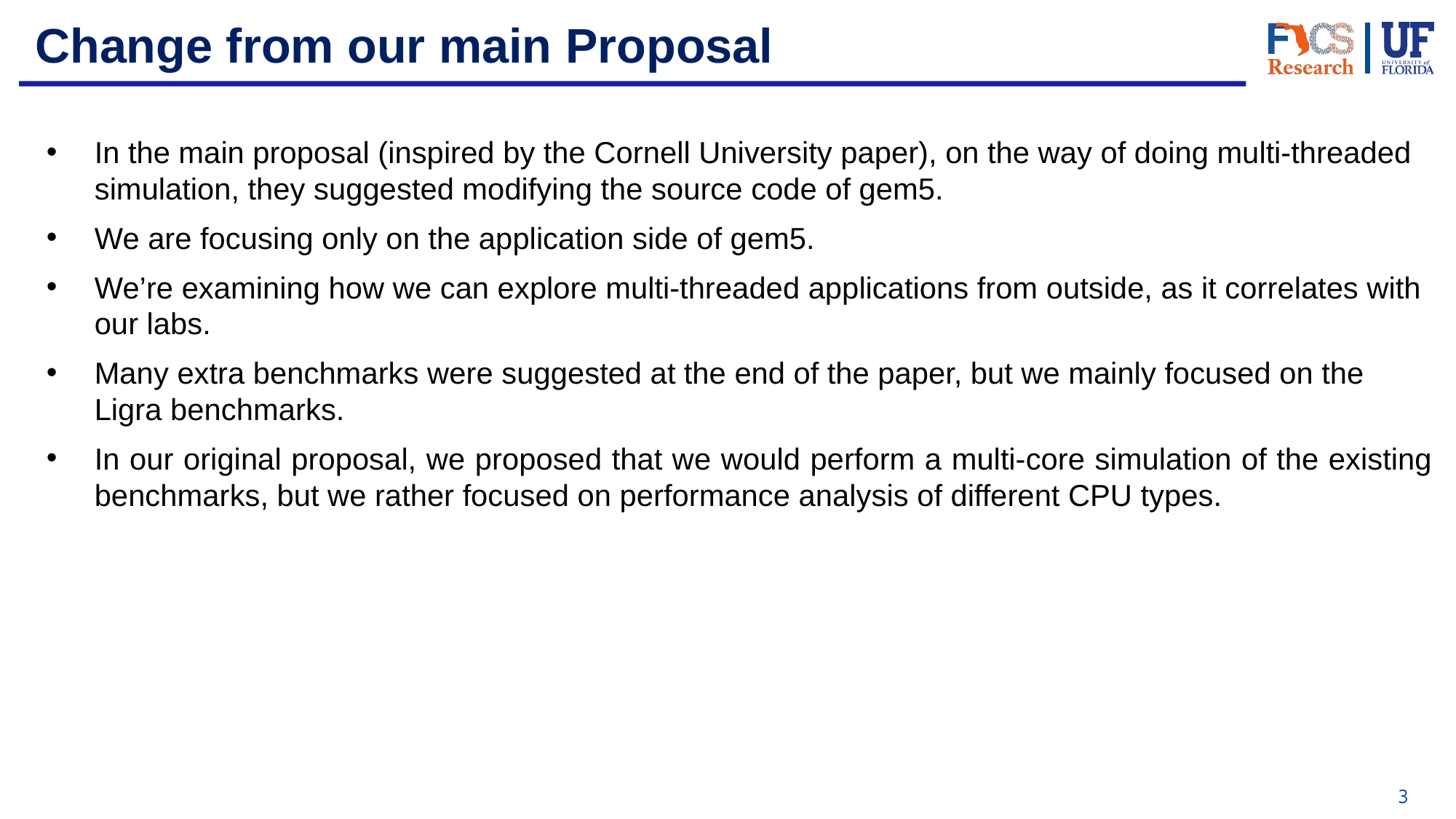

# Change from our main Proposal
In the main proposal (inspired by the Cornell University paper), on the way of doing multi-threaded simulation, they suggested modifying the source code of gem5.
We are focusing only on the application side of gem5.
We’re examining how we can explore multi-threaded applications from outside, as it correlates with our labs.
Many extra benchmarks were suggested at the end of the paper, but we mainly focused on the Ligra benchmarks.
In our original proposal, we proposed that we would perform a multi-core simulation of the existing benchmarks, but we rather focused on performance analysis of different CPU types.

3